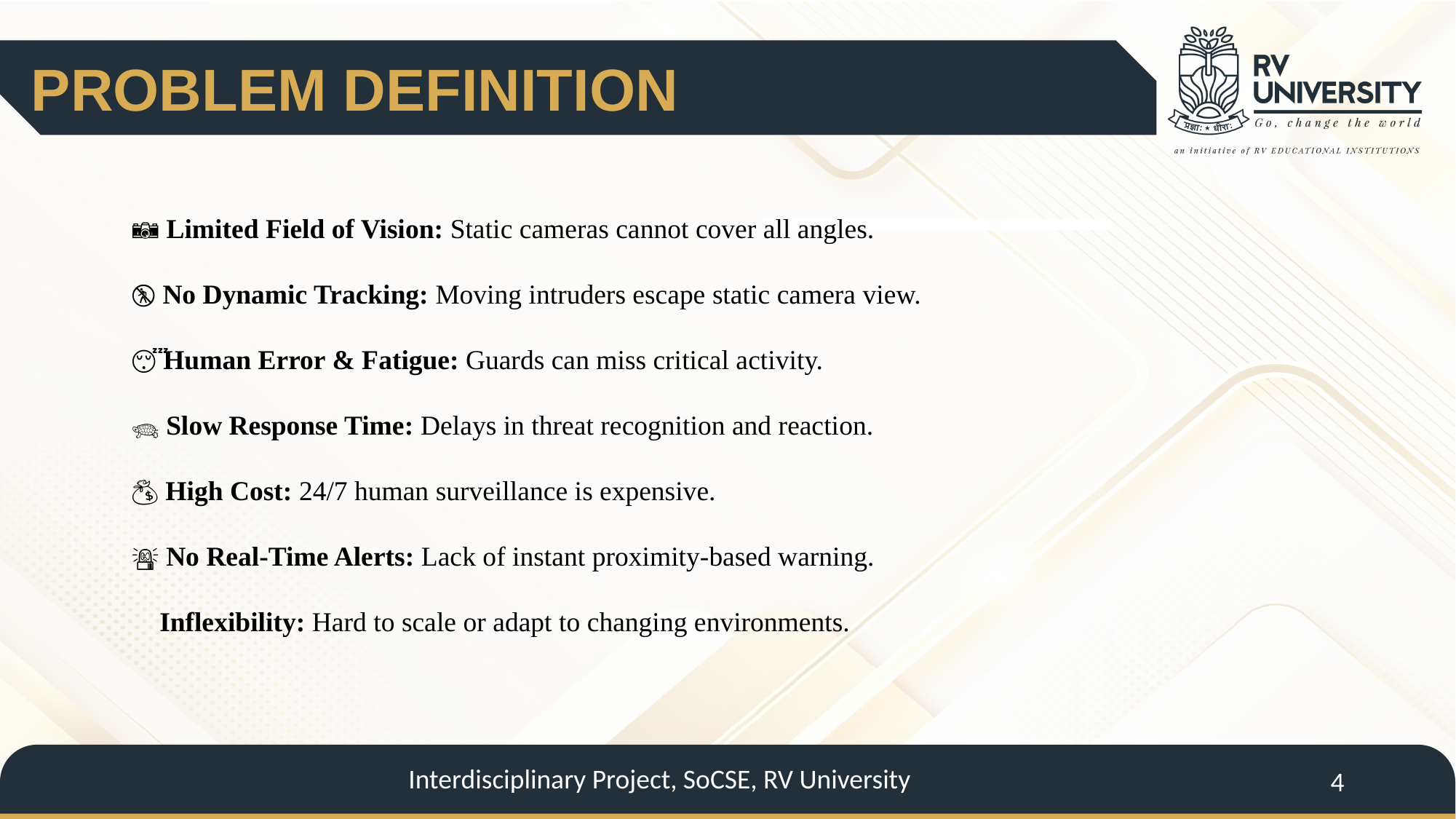

PROBLEM DEFINITION

📷 Limited Field of Vision: Static cameras cannot cover all angles.

🚷 No Dynamic Tracking: Moving intruders escape static camera view.

😴 Human Error & Fatigue: Guards can miss critical activity.

🐢 Slow Response Time: Delays in threat recognition and reaction.

💰 High Cost: 24/7 human surveillance is expensive.

🚨 No Real-Time Alerts: Lack of instant proximity-based warning.

🧱 Inflexibility: Hard to scale or adapt to changing environments.

Interdisciplinary Project, SoCSE, RV University
4